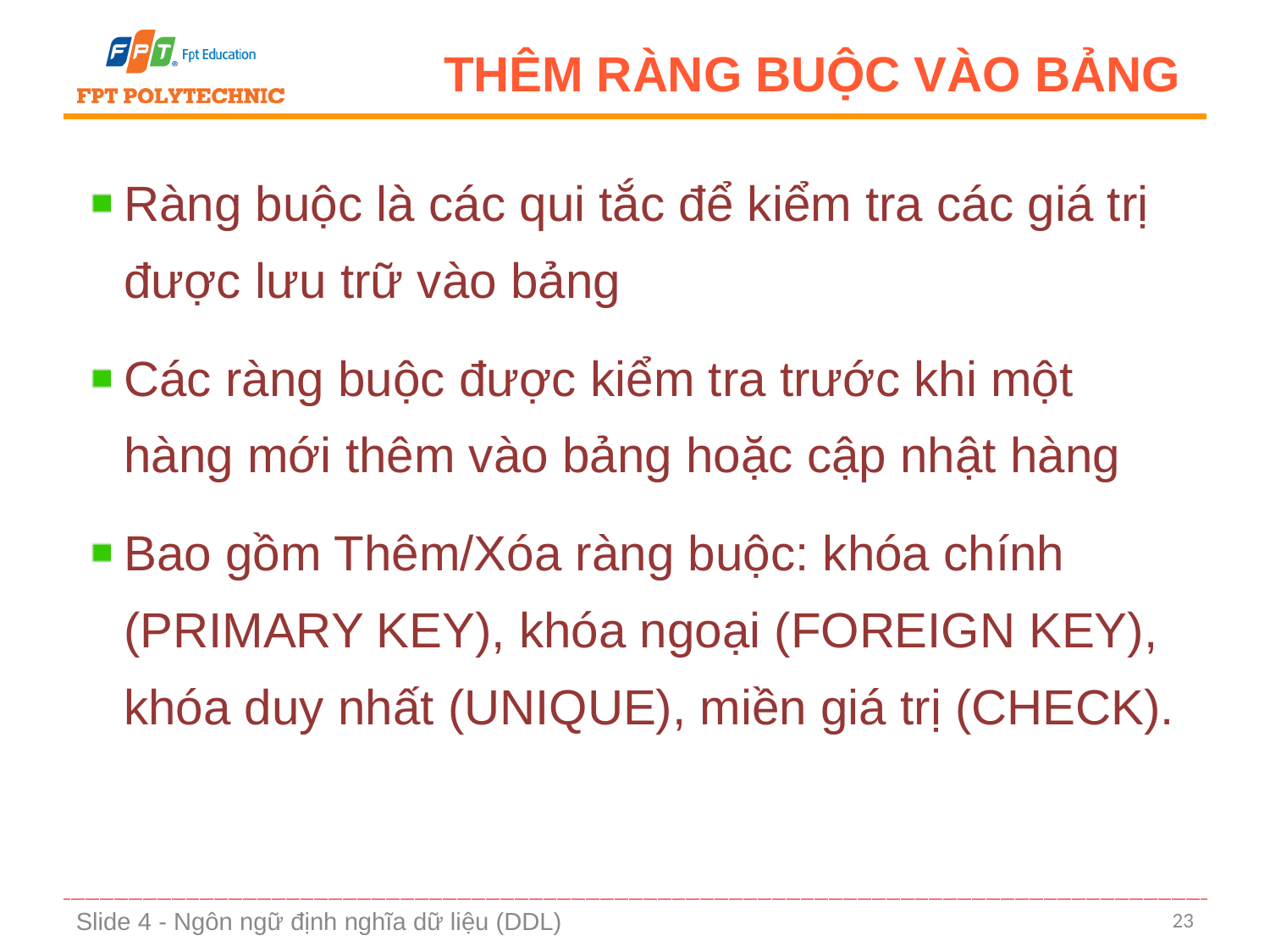

# THÊM RÀNG BUỘC VÀO BẢNG
Ràng buộc là các qui tắc để kiểm tra các giá trị được lưu trữ vào bảng
Các ràng buộc được kiểm tra trước khi một hàng mới thêm vào bảng hoặc cập nhật hàng
Bao gồm Thêm/Xóa ràng buộc: khóa chính (PRIMARY KEY), khóa ngoại (FOREIGN KEY), khóa duy nhất (UNIQUE), miền giá trị (CHECK).
23